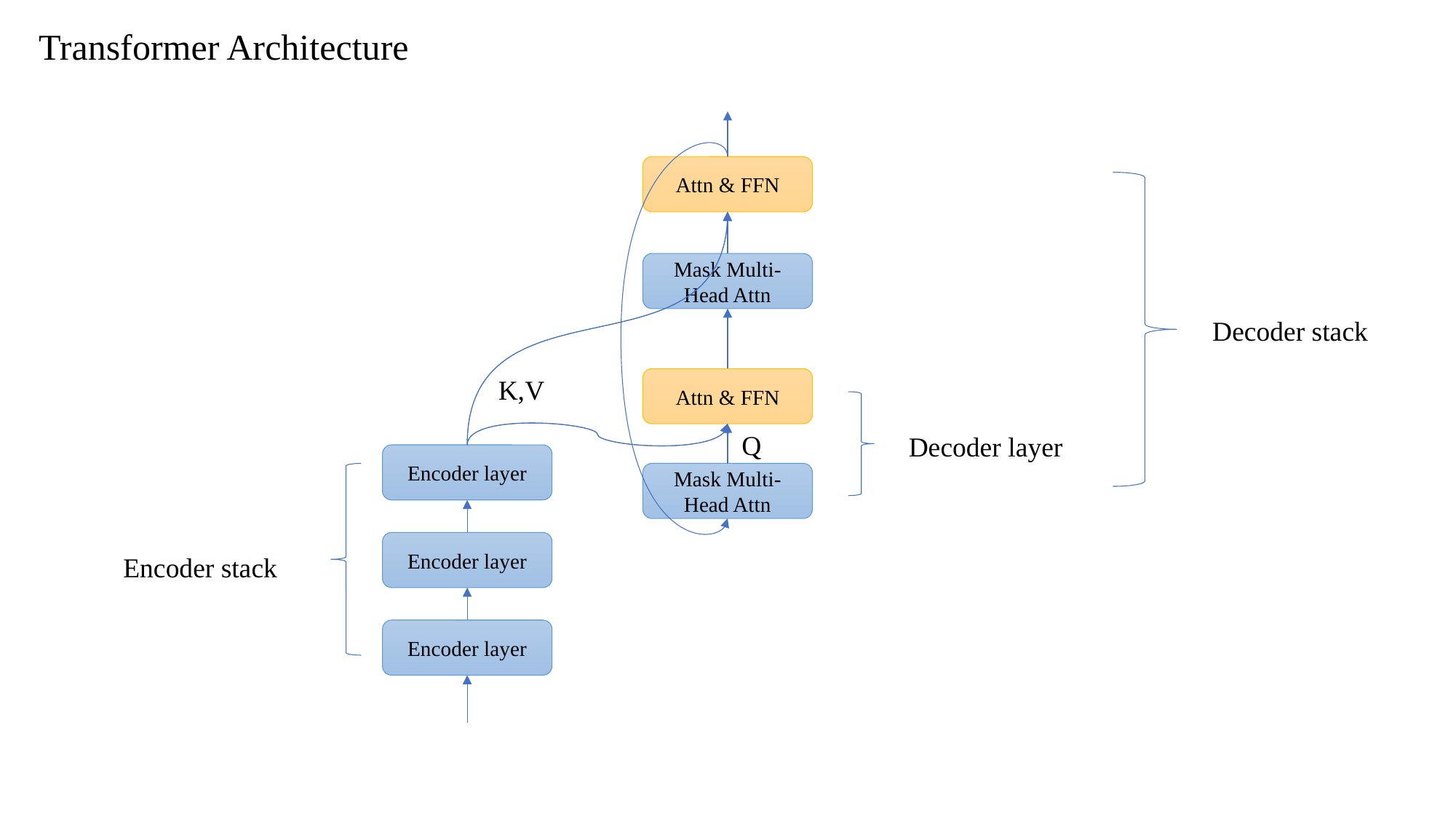

Transformer Architecture
Attn & FFN

Mask Multi-Head Attn
Decoder stack
K,V
Attn & FFN

Q
Decoder layer
Encoder layer

Mask Multi-Head Attn
Encoder layer
Encoder stack
Encoder layer